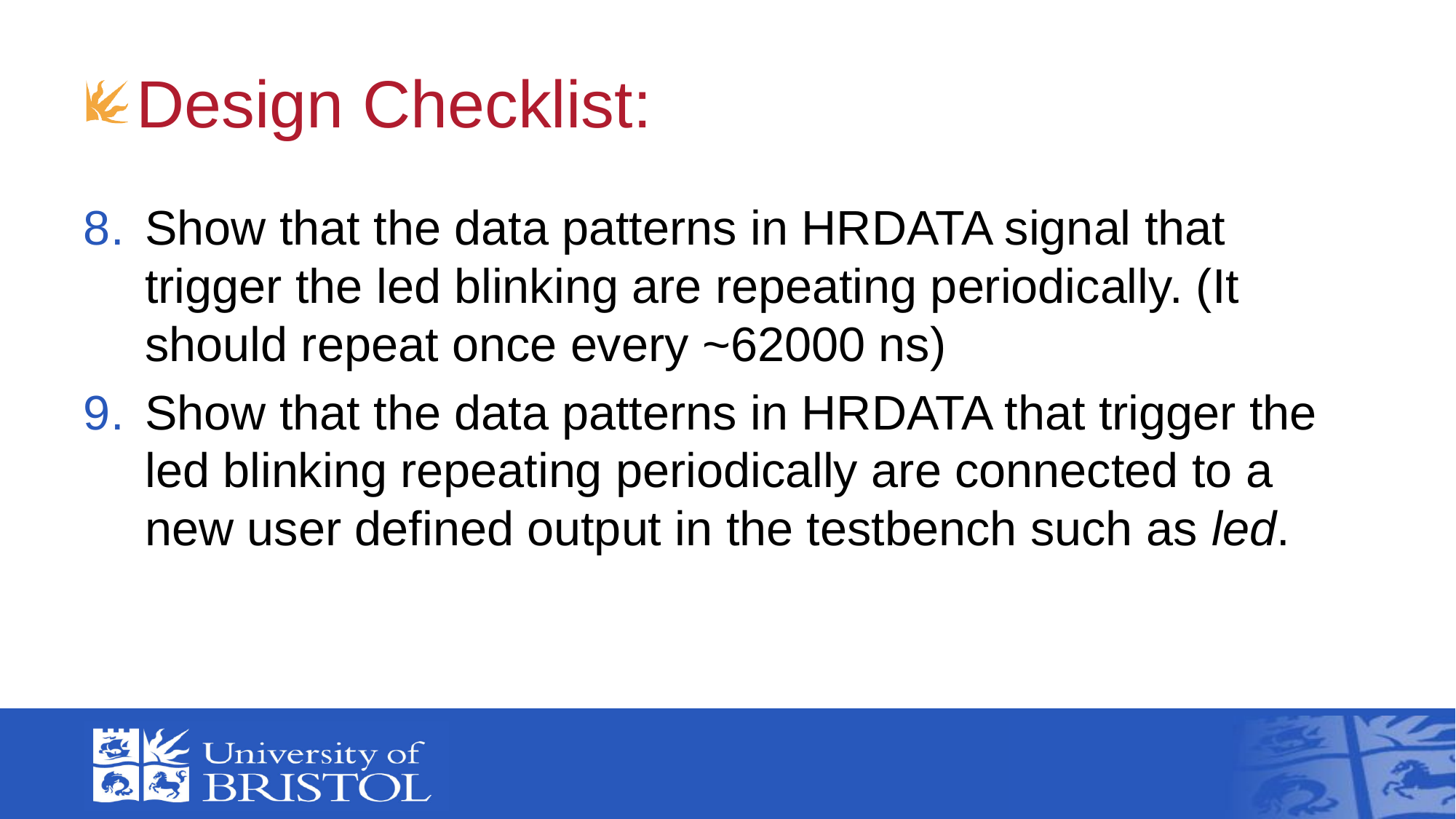

# Design Checklist:
Show that the data patterns in HRDATA signal that trigger the led blinking are repeating periodically. (It should repeat once every ~62000 ns)
Show that the data patterns in HRDATA that trigger the led blinking repeating periodically are connected to a new user defined output in the testbench such as led.